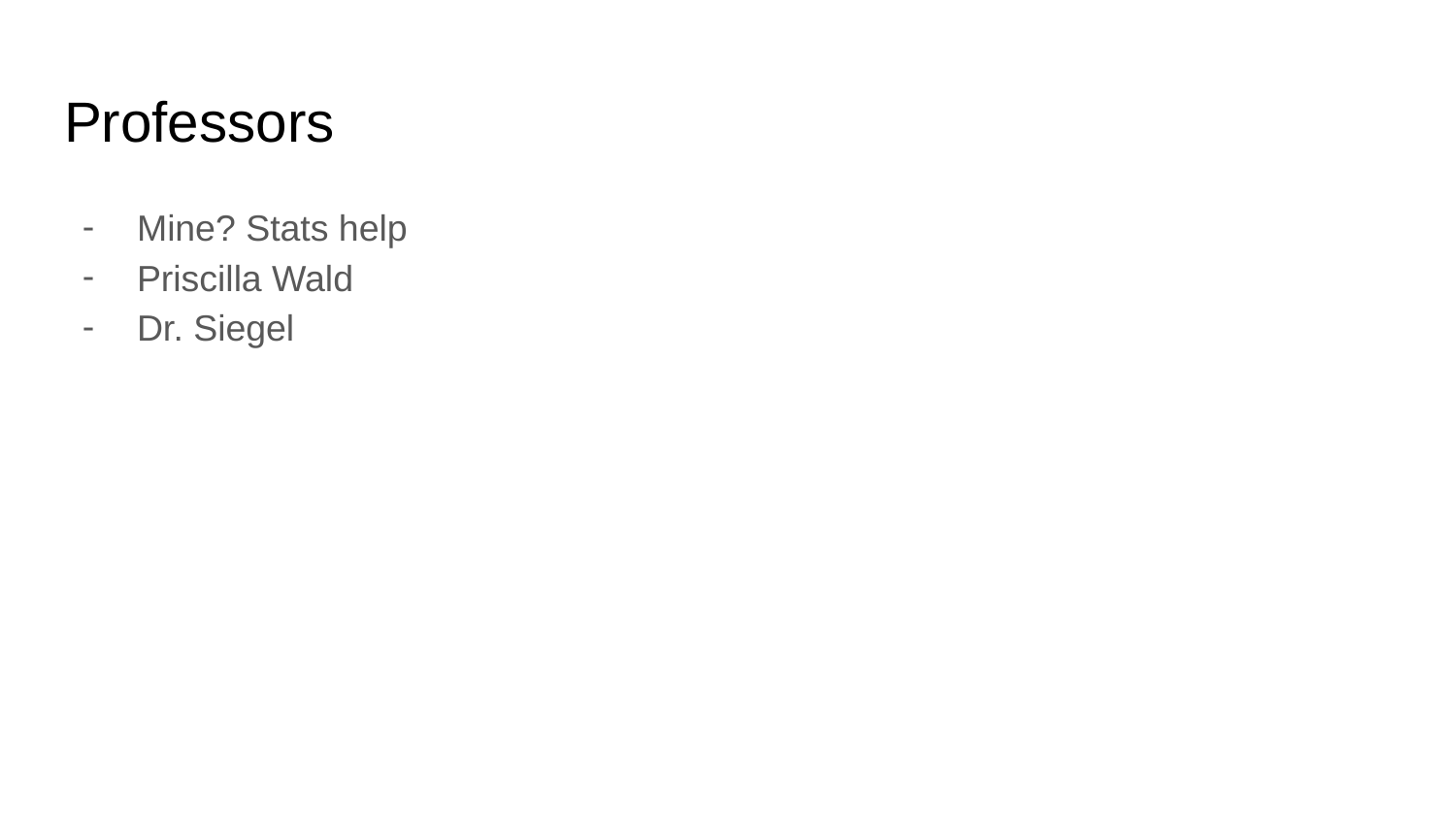

# Professors
Mine? Stats help
Priscilla Wald
Dr. Siegel